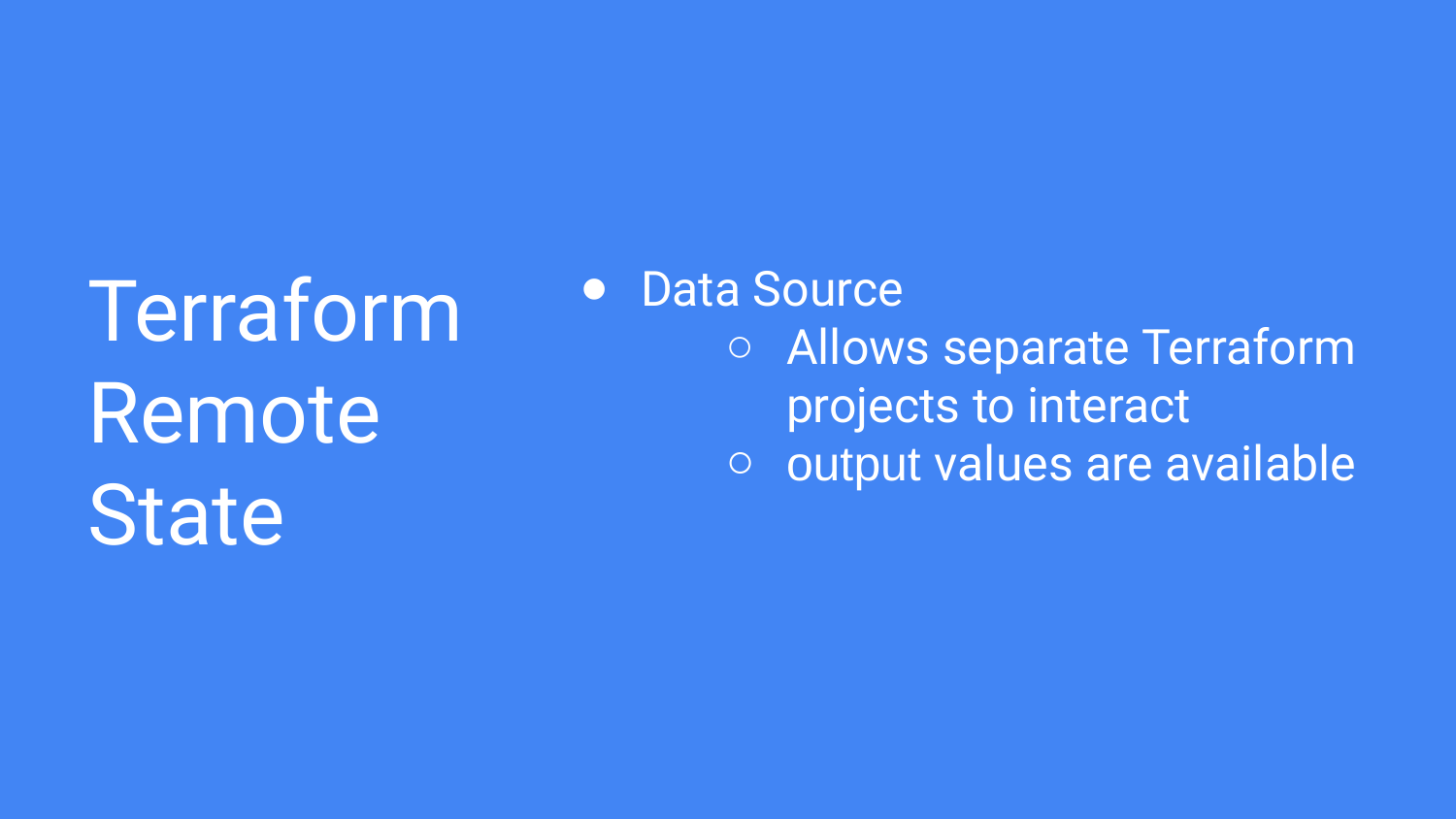

Data Source
Allows separate Terraform projects to interact
output values are available

# Terraform Remote State